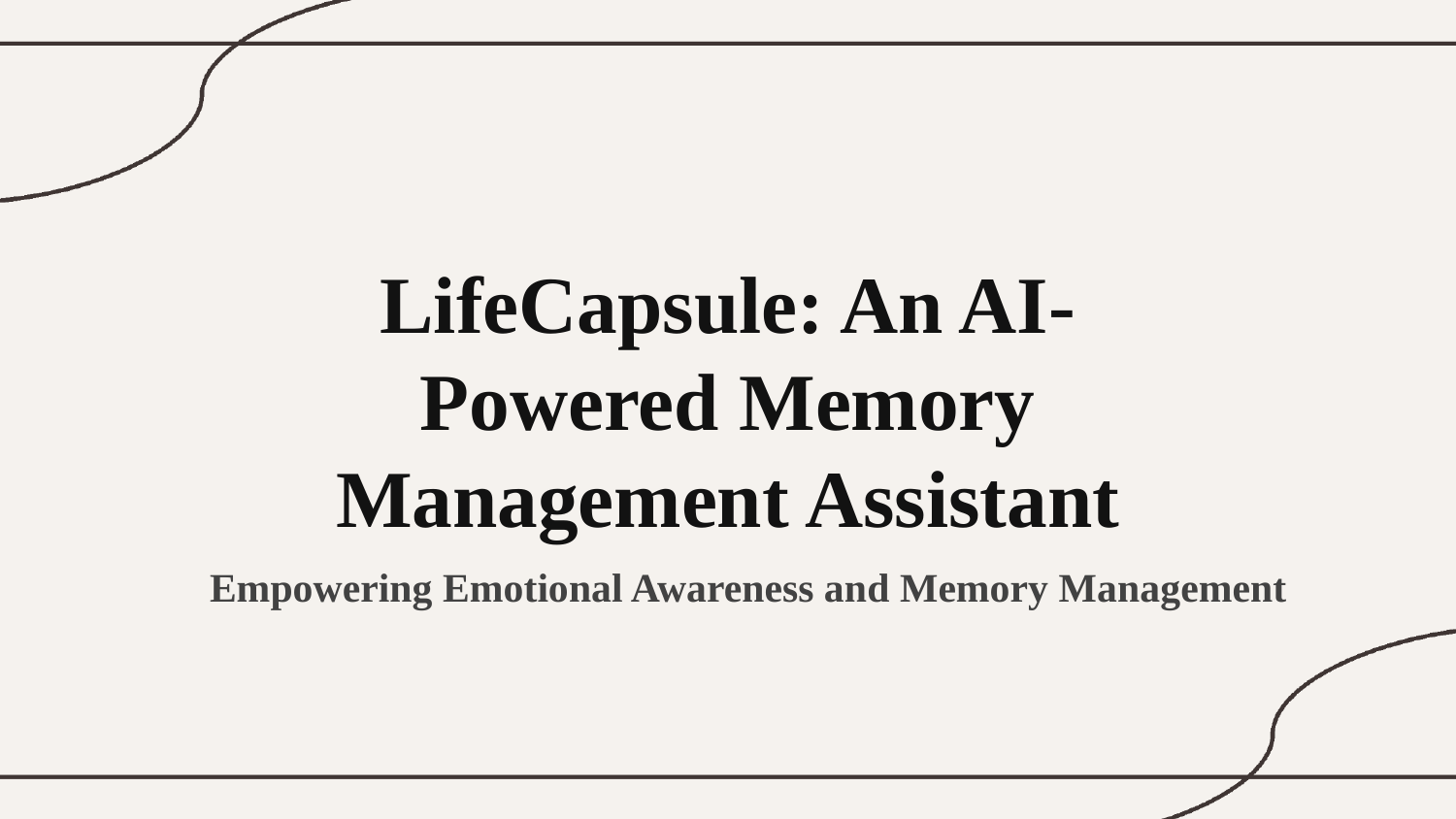

LifeCapsule: An AI-Powered Memory Management Assistant
Empowering Emotional Awareness and Memory Management